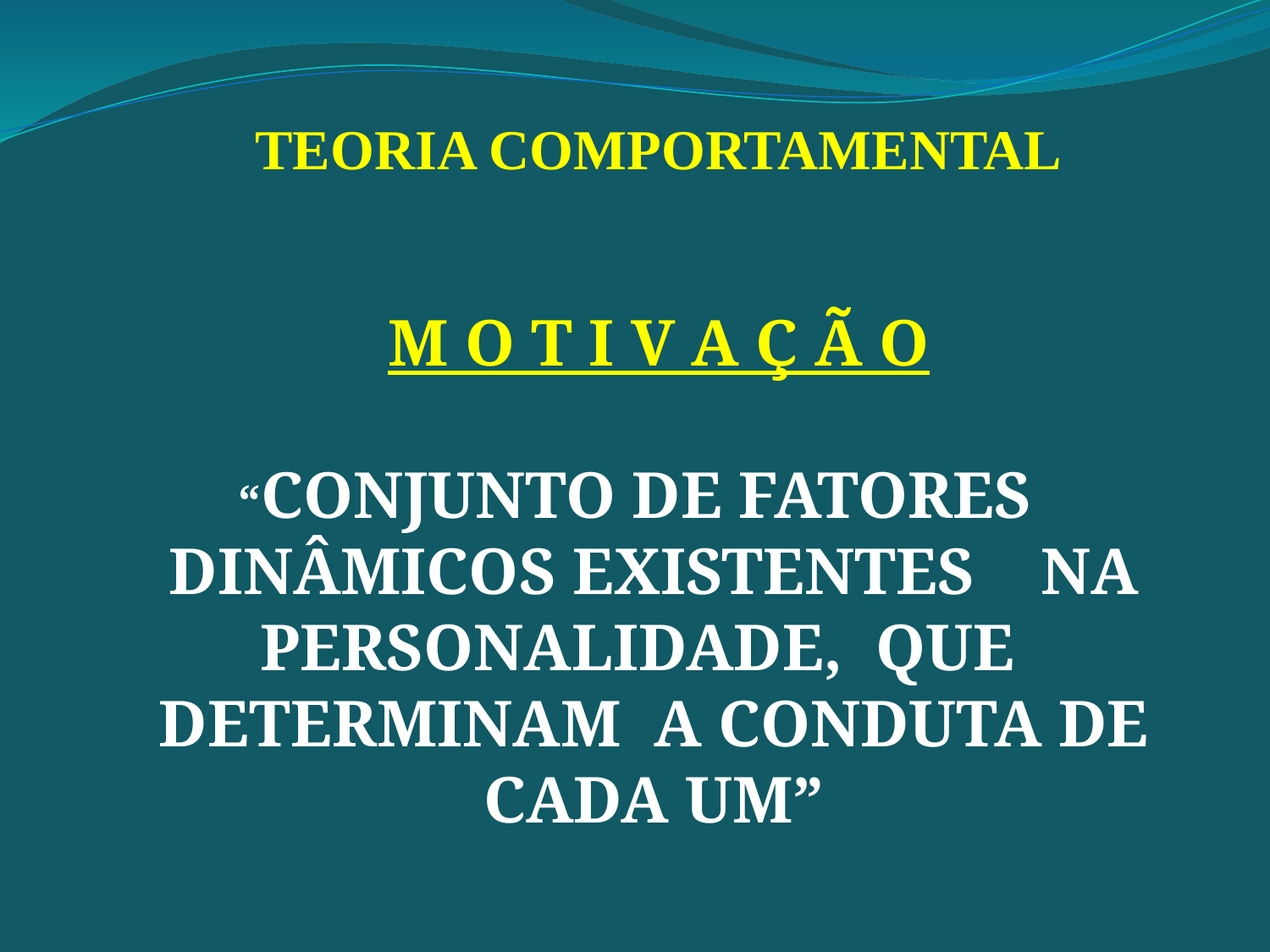

TEORIA COMPORTAMENTAL

    M O T I V A Ç Ã O

“CONJUNTO DE FATORES DINÂMICOS EXISTENTES    NA PERSONALIDADE,  QUE   DETERMINAM  A CONDUTA DE CADA UM”